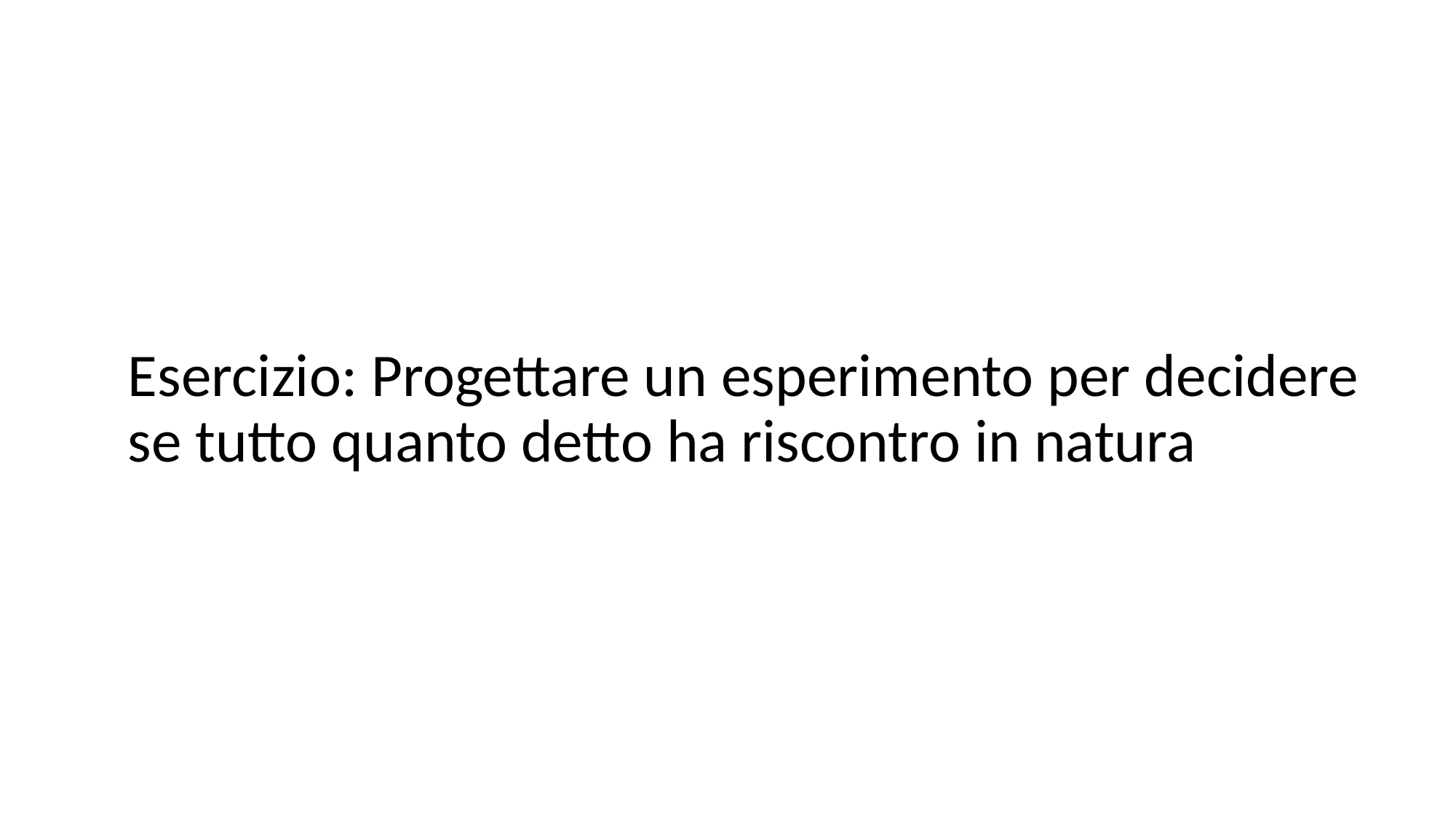

# Esercizio: Progettare un esperimento per decidere se tutto quanto detto ha riscontro in natura